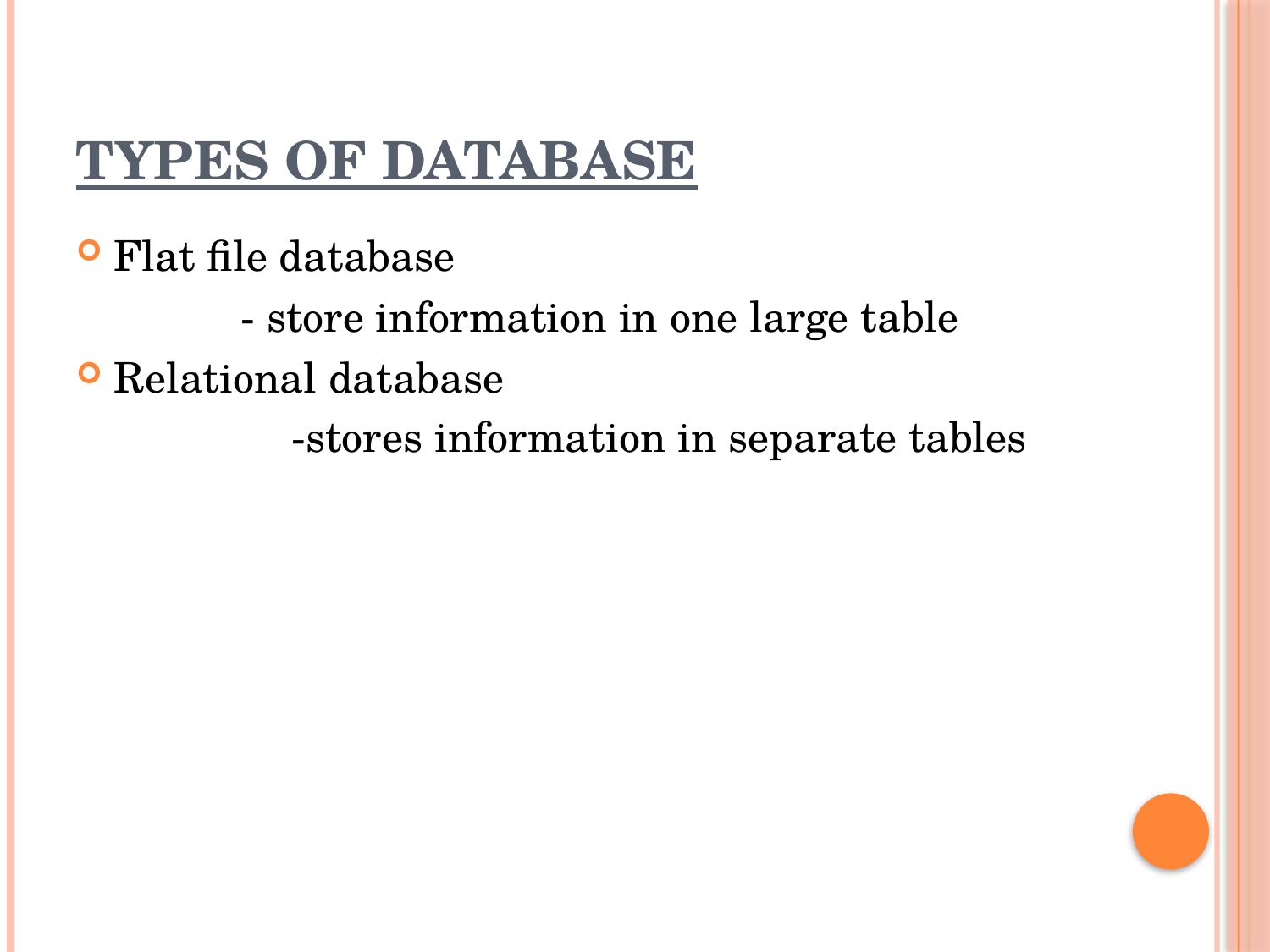

# Types of Database
Flat file database
		- store information in one large table
Relational database
		-stores information in separate tables